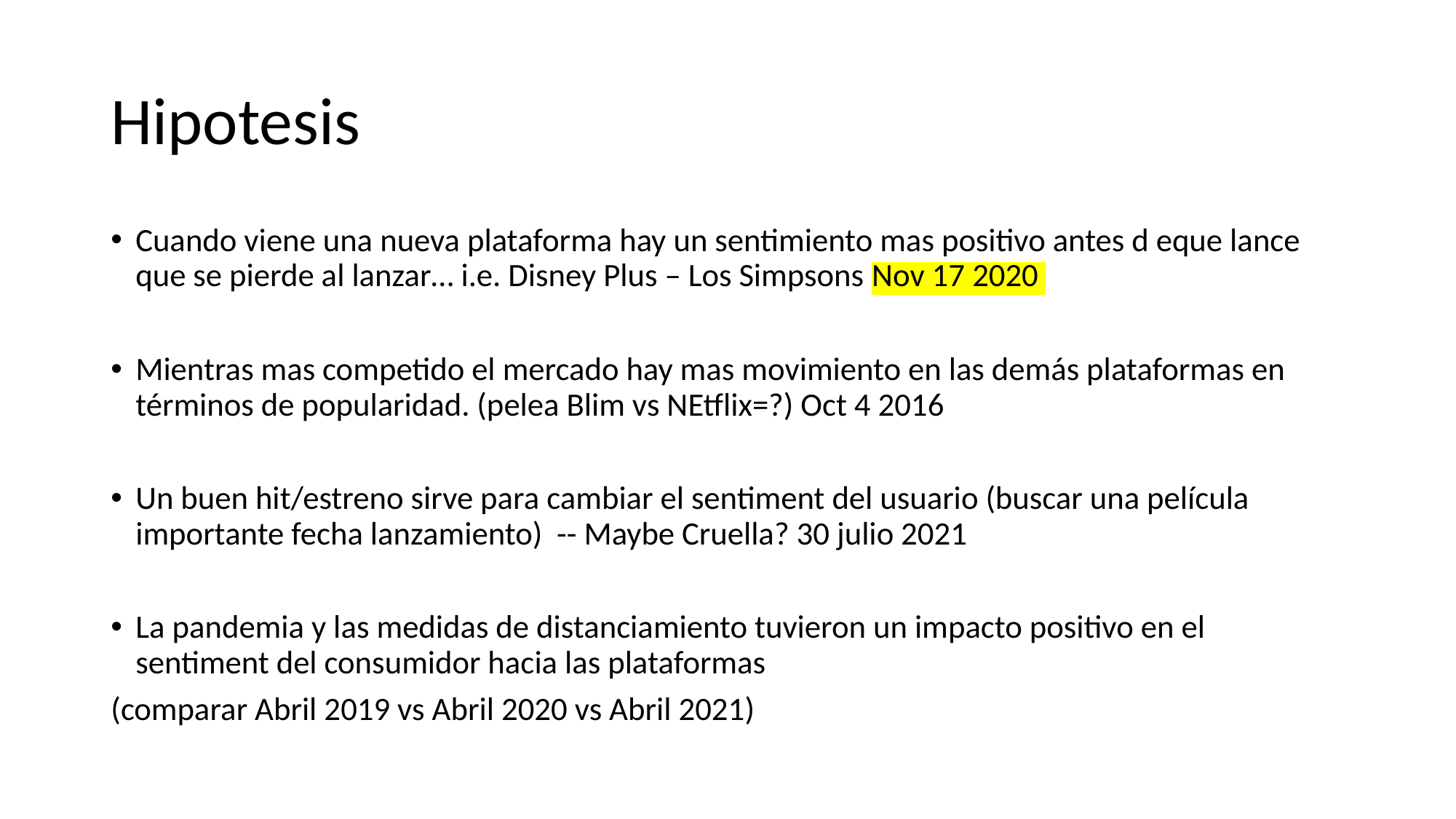

# Hipotesis
Cuando viene una nueva plataforma hay un sentimiento mas positivo antes d eque lance que se pierde al lanzar… i.e. Disney Plus – Los Simpsons Nov 17 2020

Mientras mas competido el mercado hay mas movimiento en las demás plataformas en términos de popularidad. (pelea Blim vs NEtflix=?) Oct 4 2016

Un buen hit/estreno sirve para cambiar el sentiment del usuario (buscar una película importante fecha lanzamiento)  -- Maybe Cruella? 30 julio 2021

La pandemia y las medidas de distanciamiento tuvieron un impacto positivo en el sentiment del consumidor hacia las plataformas
(comparar Abril 2019 vs Abril 2020 vs Abril 2021)